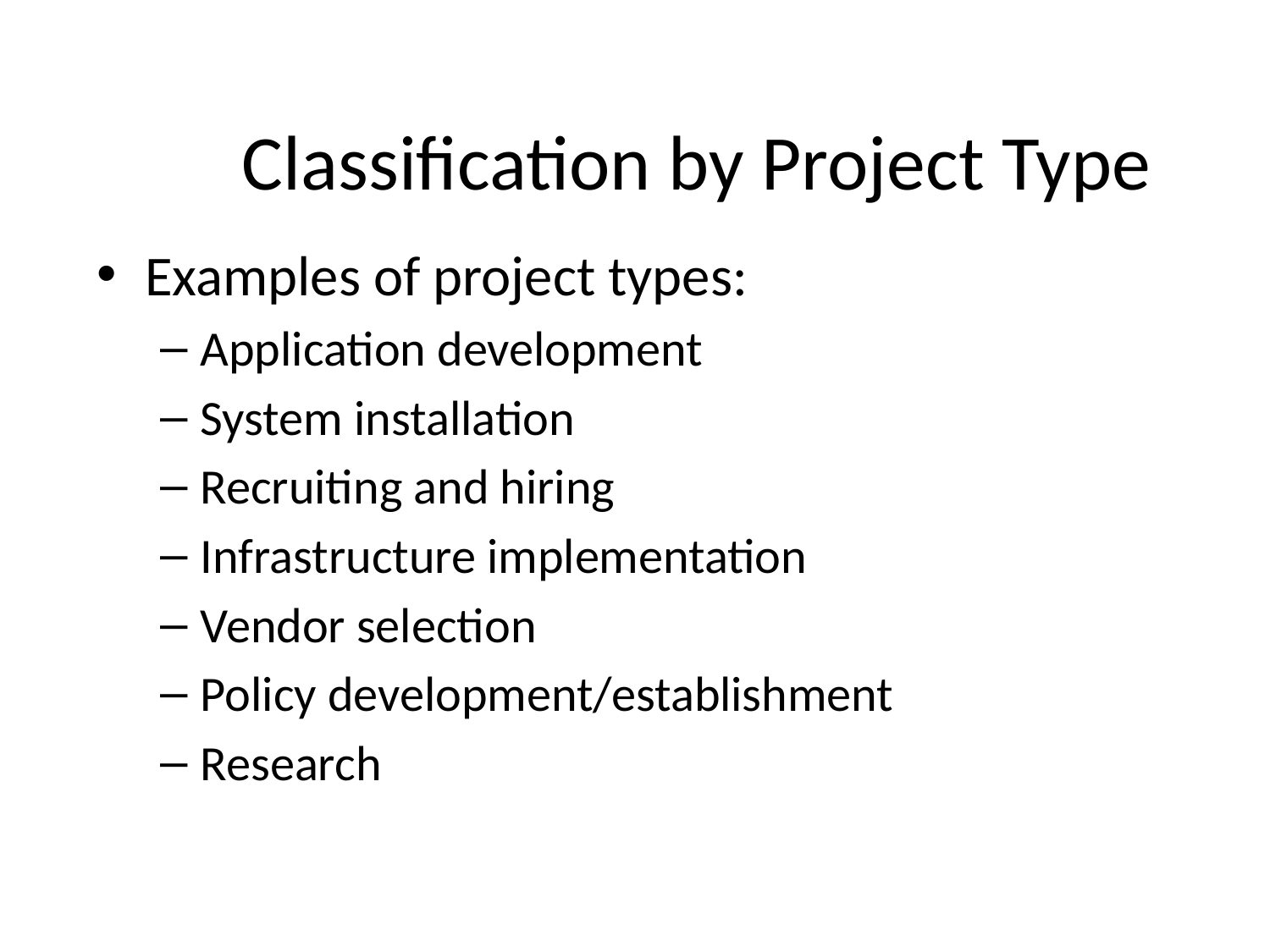

# Classification by Project Type
Examples of project types:
Application development
System installation
Recruiting and hiring
Infrastructure implementation
Vendor selection
Policy development/establishment
Research